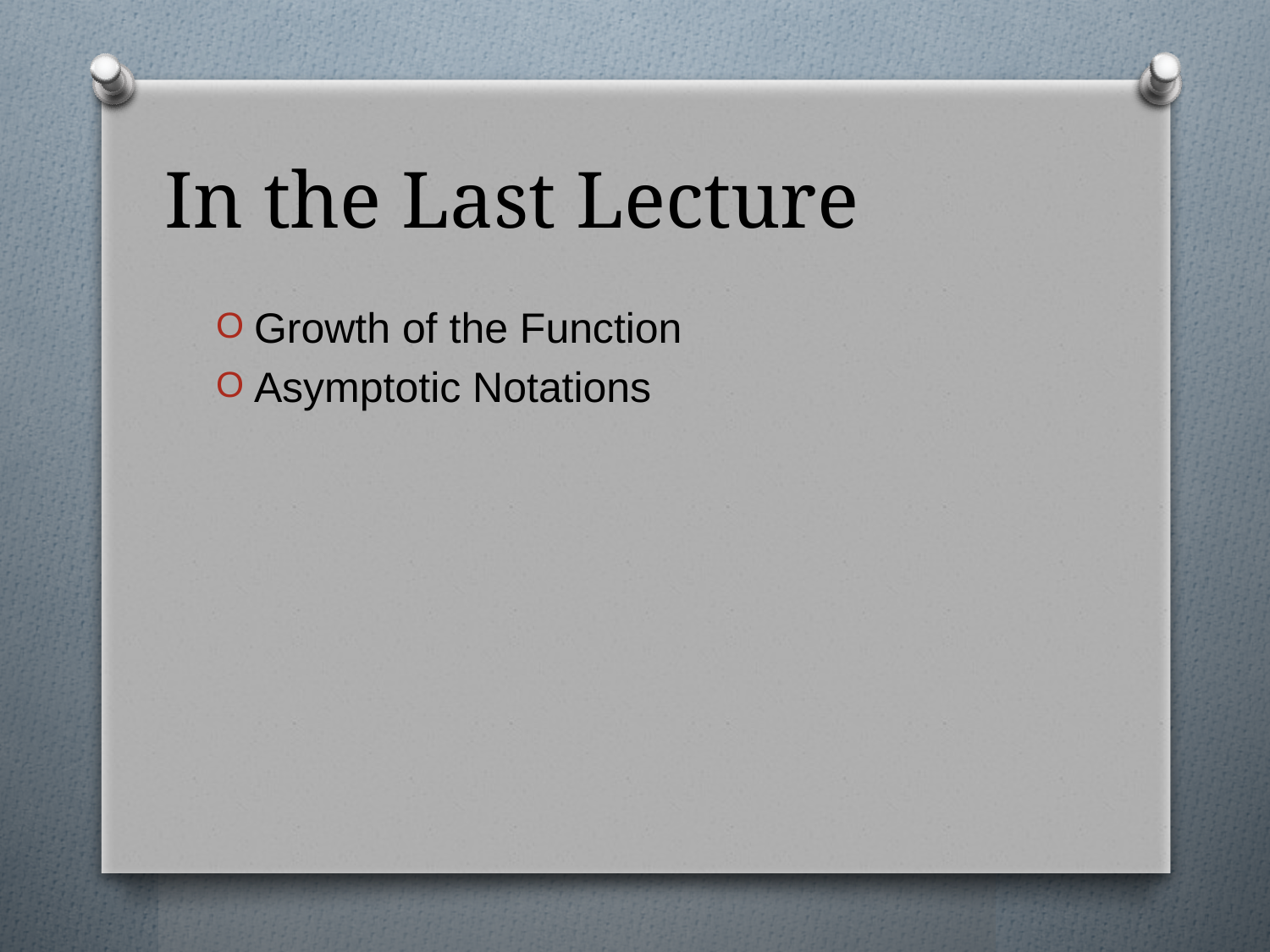

# In the Last Lecture
Growth of the Function
Asymptotic Notations